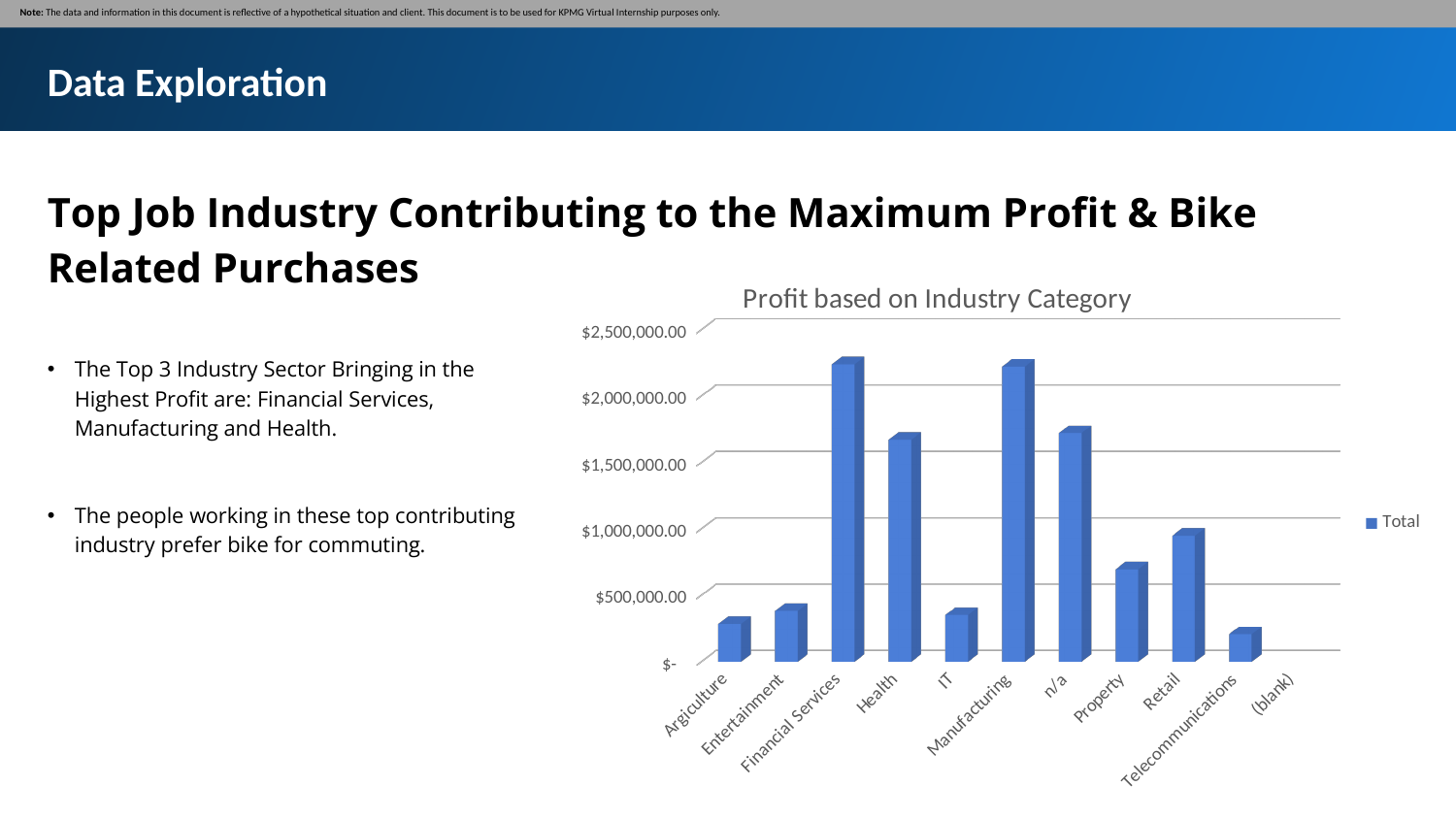

Note: The data and information in this document is reflective of a hypothetical situation and client. This document is to be used for KPMG Virtual Internship purposes only.

Data Exploration
Top Job Industry Contributing to the Maximum Profit & Bike Related Purchases

[unsupported chart]

The Top 3 Industry Sector Bringing in the Highest Profit are: Financial Services, Manufacturing and Health.

The people working in these top contributing industry prefer bike for commuting.